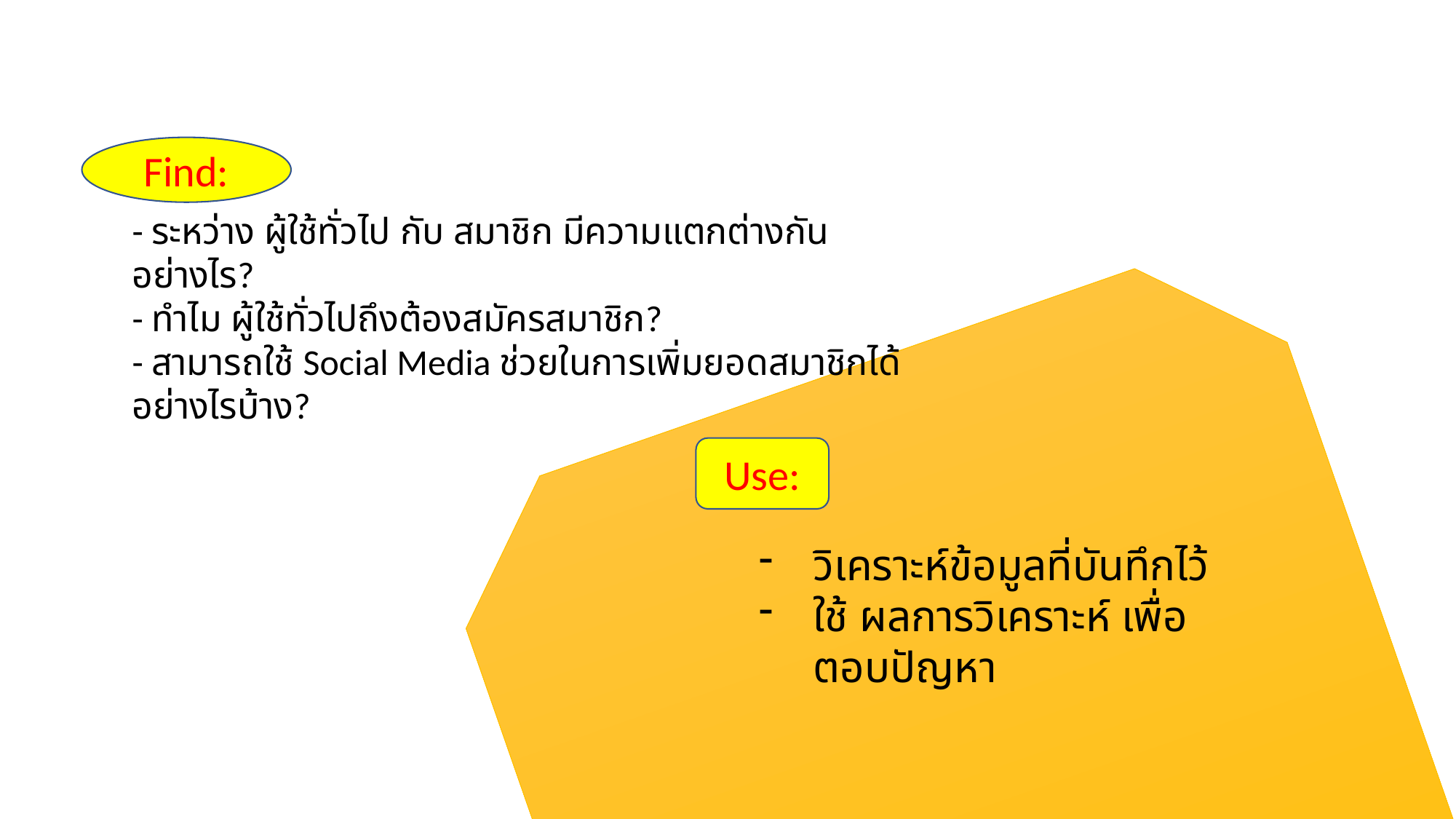

Find:
- ระหว่าง ผู้ใช้ทั่วไป กับ สมาชิก มีความแตกต่างกันอย่างไร?
- ทำไม ผู้ใช้ทั่วไปถึงต้องสมัครสมาชิก?
- สามารถใช้ Social Media ช่วยในการเพิ่มยอดสมาชิกได้อย่างไรบ้าง?

Use:
วิเคราะห์ข้อมูลที่บันทึกไว้
ใช้ ผลการวิเคราะห์ เพื่อตอบปัญหา